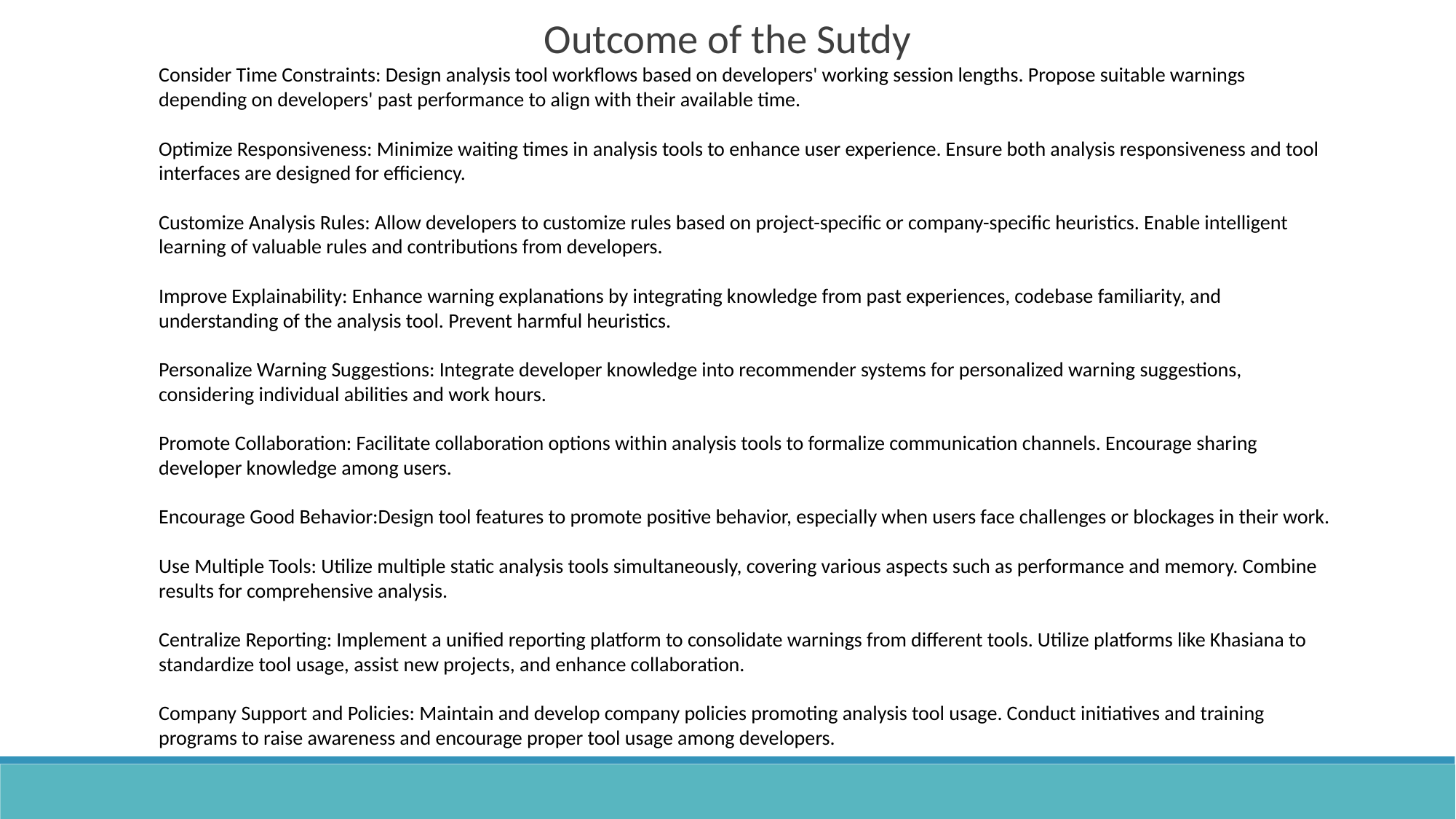

Outcome of the Sutdy
Consider Time Constraints: Design analysis tool workflows based on developers' working session lengths. Propose suitable warnings depending on developers' past performance to align with their available time.

Optimize Responsiveness: Minimize waiting times in analysis tools to enhance user experience. Ensure both analysis responsiveness and tool interfaces are designed for efficiency.

Customize Analysis Rules: Allow developers to customize rules based on project-specific or company-specific heuristics. Enable intelligent learning of valuable rules and contributions from developers.

Improve Explainability: Enhance warning explanations by integrating knowledge from past experiences, codebase familiarity, and understanding of the analysis tool. Prevent harmful heuristics.

Personalize Warning Suggestions: Integrate developer knowledge into recommender systems for personalized warning suggestions, considering individual abilities and work hours.

Promote Collaboration: Facilitate collaboration options within analysis tools to formalize communication channels. Encourage sharing developer knowledge among users.

Encourage Good Behavior:Design tool features to promote positive behavior, especially when users face challenges or blockages in their work.

Use Multiple Tools: Utilize multiple static analysis tools simultaneously, covering various aspects such as performance and memory. Combine results for comprehensive analysis.

Centralize Reporting: Implement a unified reporting platform to consolidate warnings from different tools. Utilize platforms like Khasiana to standardize tool usage, assist new projects, and enhance collaboration.

Company Support and Policies: Maintain and develop company policies promoting analysis tool usage. Conduct initiatives and training programs to raise awareness and encourage proper tool usage among developers.